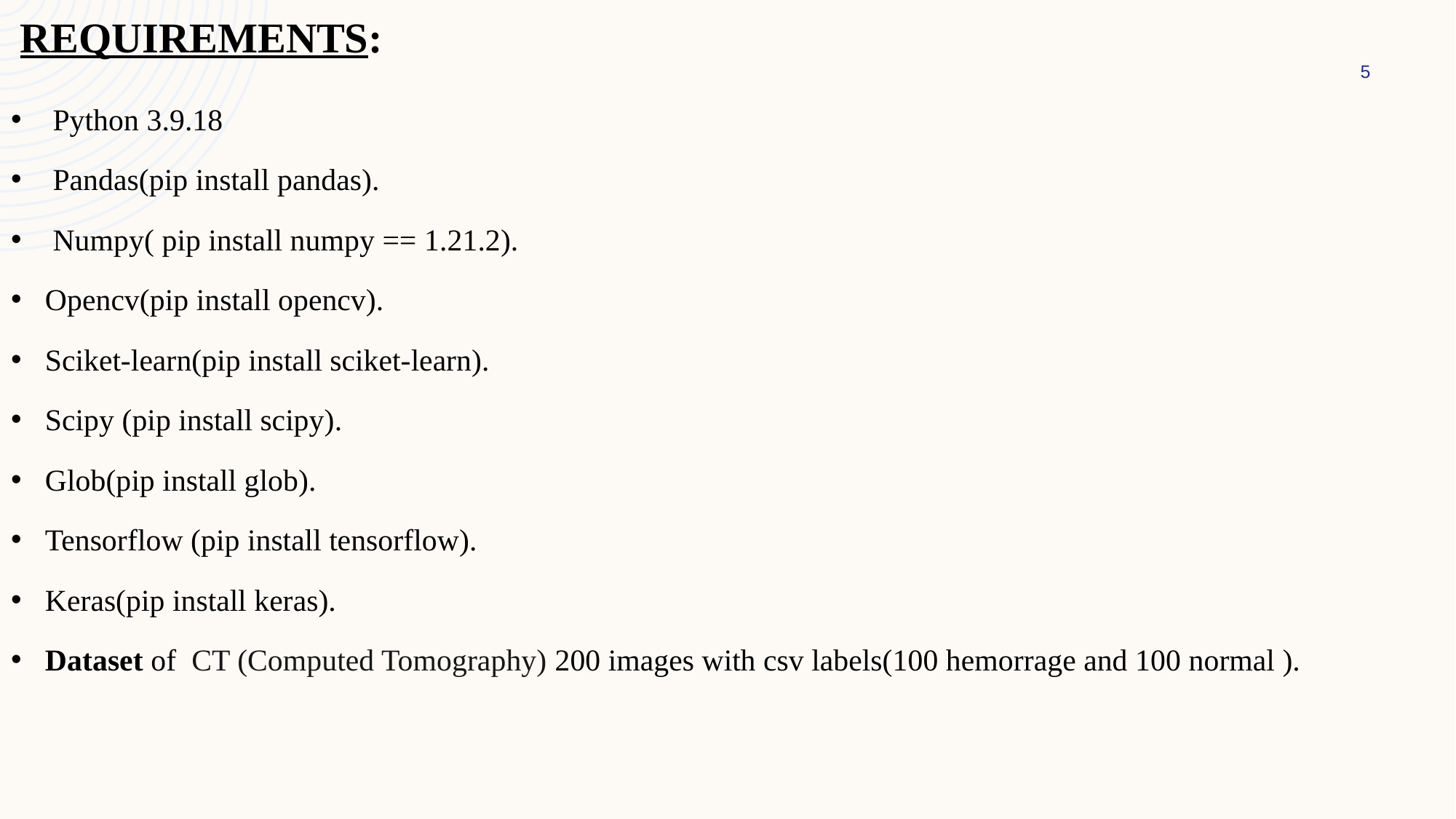

# REQUIREMENTS:
5
 Python 3.9.18
 Pandas(pip install pandas).
 Numpy( pip install numpy == 1.21.2).
Opencv(pip install opencv).
Sciket-learn(pip install sciket-learn).
Scipy (pip install scipy).
Glob(pip install glob).
Tensorflow (pip install tensorflow).
Keras(pip install keras).
Dataset of  CT (Computed Tomography) 200 images with csv labels(100 hemorrage and 100 normal ).